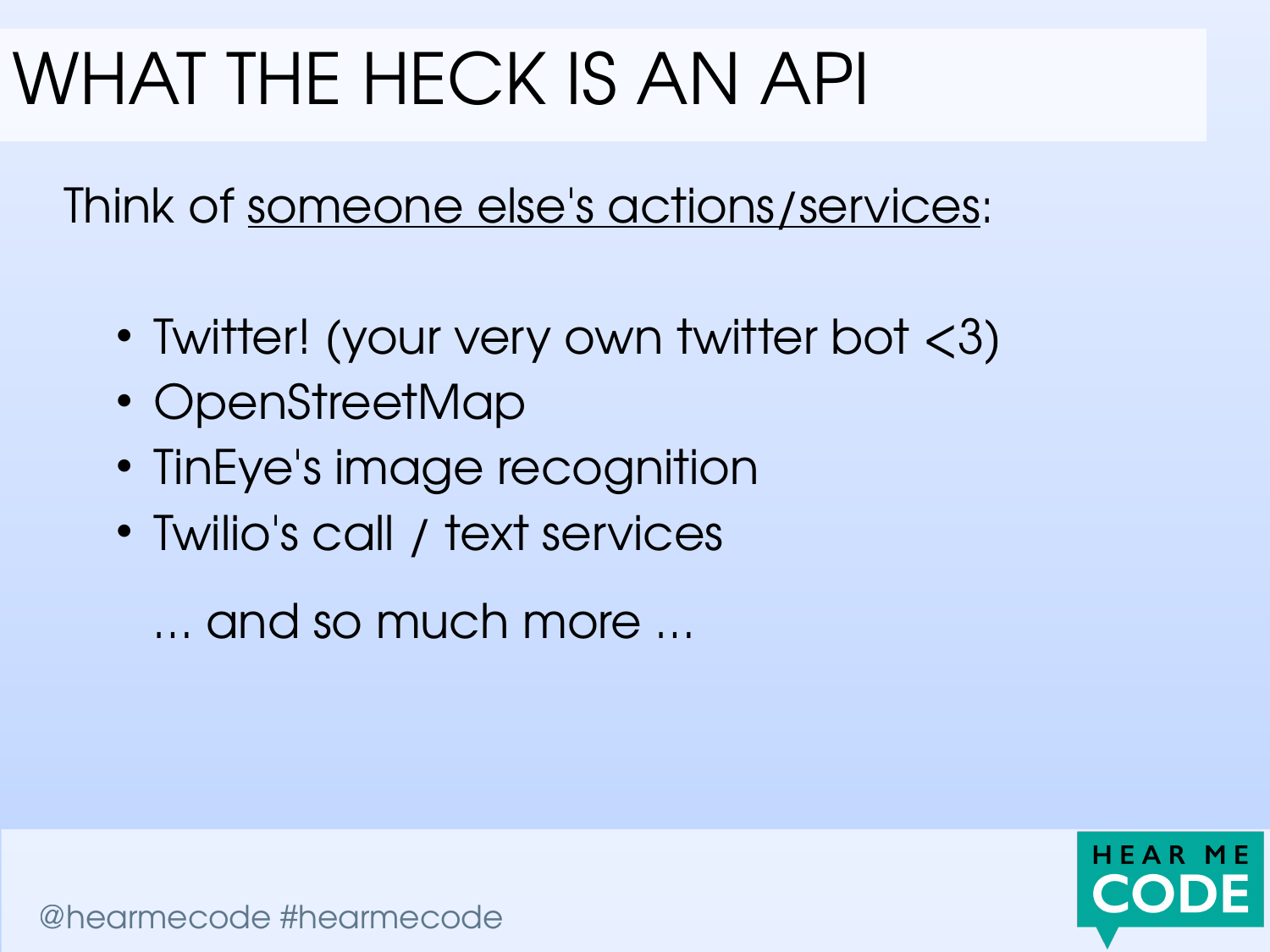

What the heck is an api
Think of someone else's actions/services:

Twitter! (your very own twitter bot <3)
OpenStreetMap
TinEye's image recognition
Twilio's call / text services
… and so much more …
8